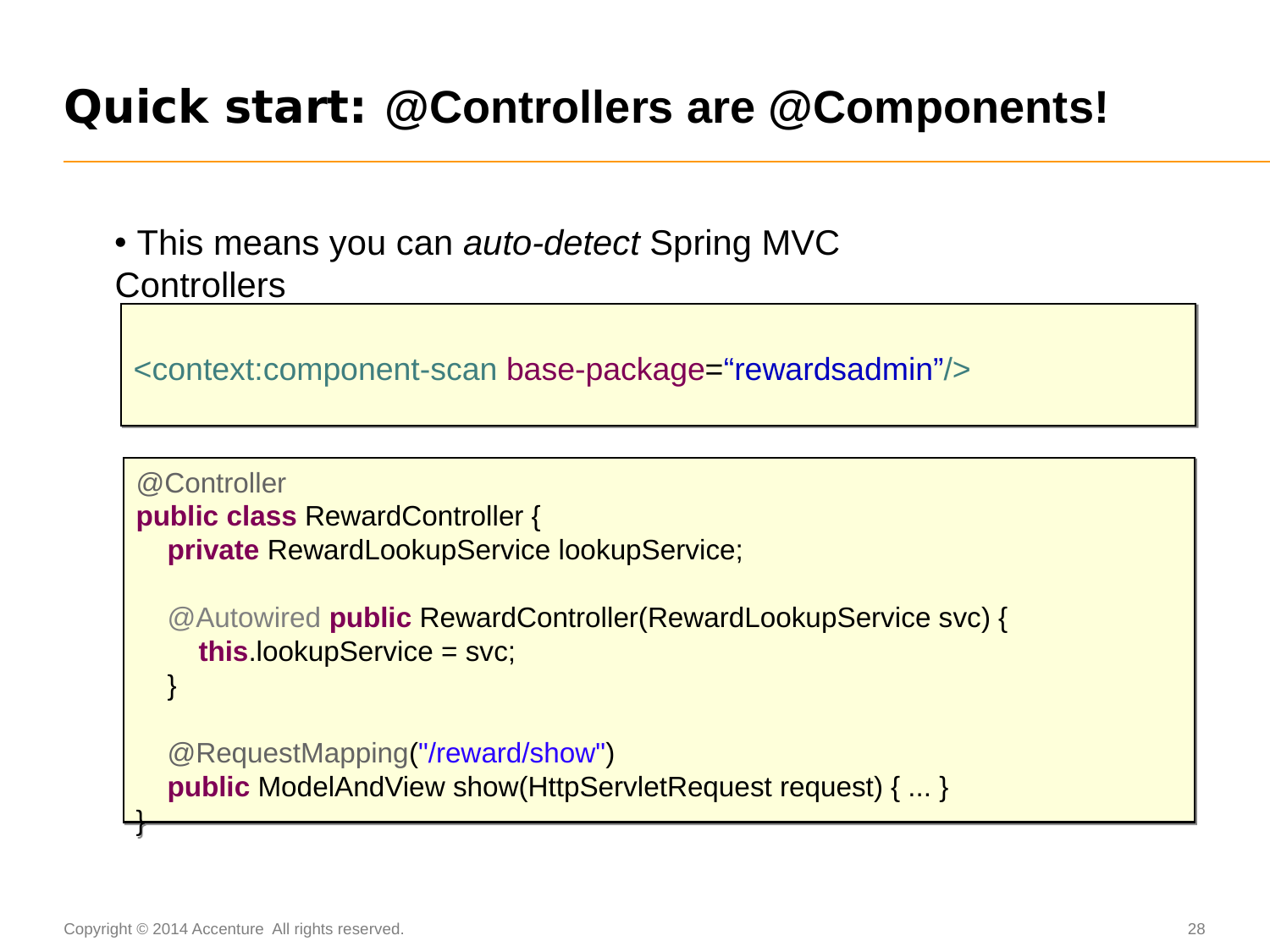

# Quick start: @Controllers are @Components!
 This means you can auto-detect Spring MVC Controllers

<context:component-scan base-package=“rewardsadmin”/>
@Controller
public class RewardController {
    private RewardLookupService lookupService;

    @Autowired public RewardController(RewardLookupService svc) {
        this.lookupService = svc;
    }

    @RequestMapping("/reward/show")
    public ModelAndView show(HttpServletRequest request) { ... }
}